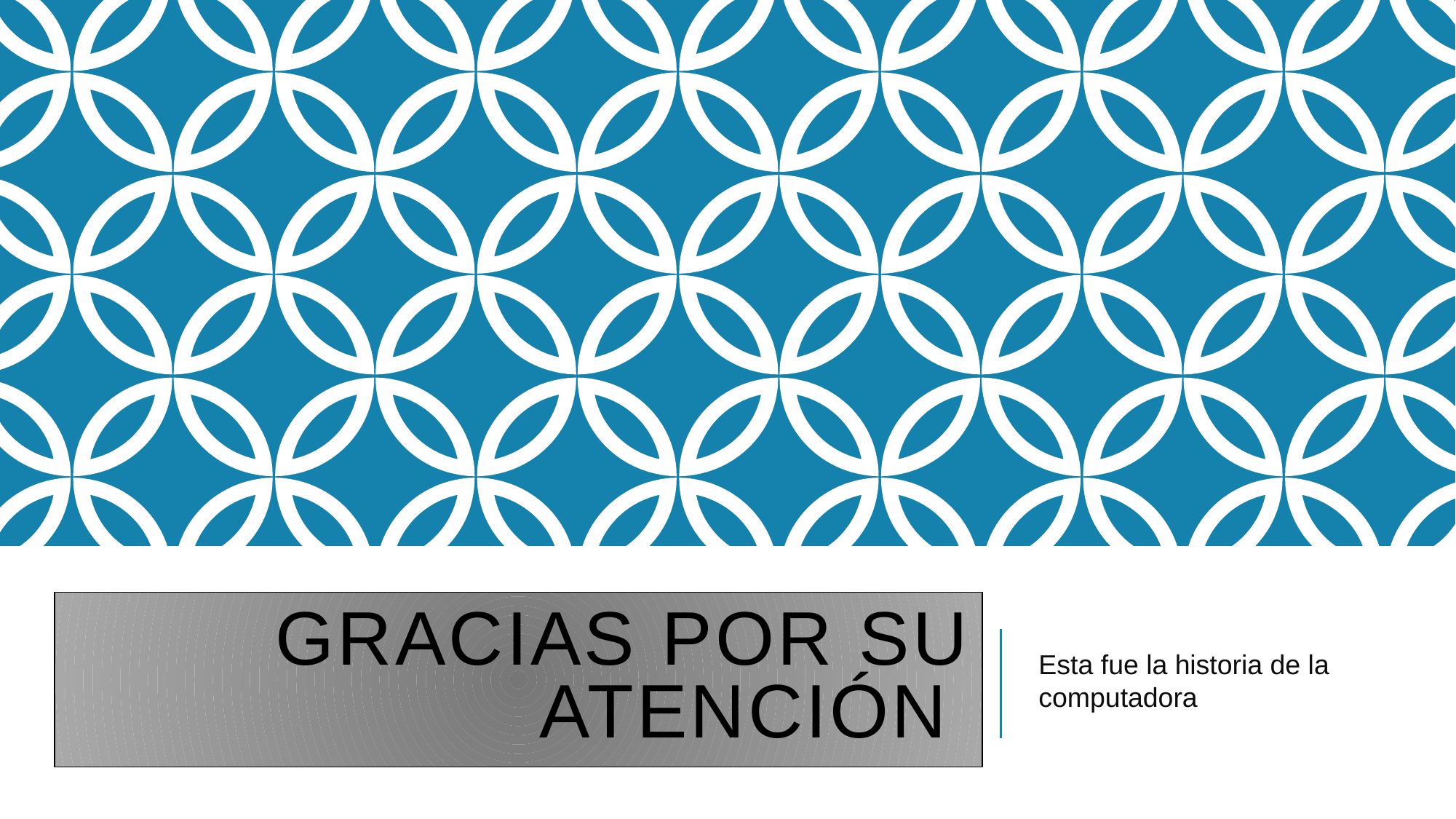

# Gracias por su atención
Esta fue la historia de la computadora